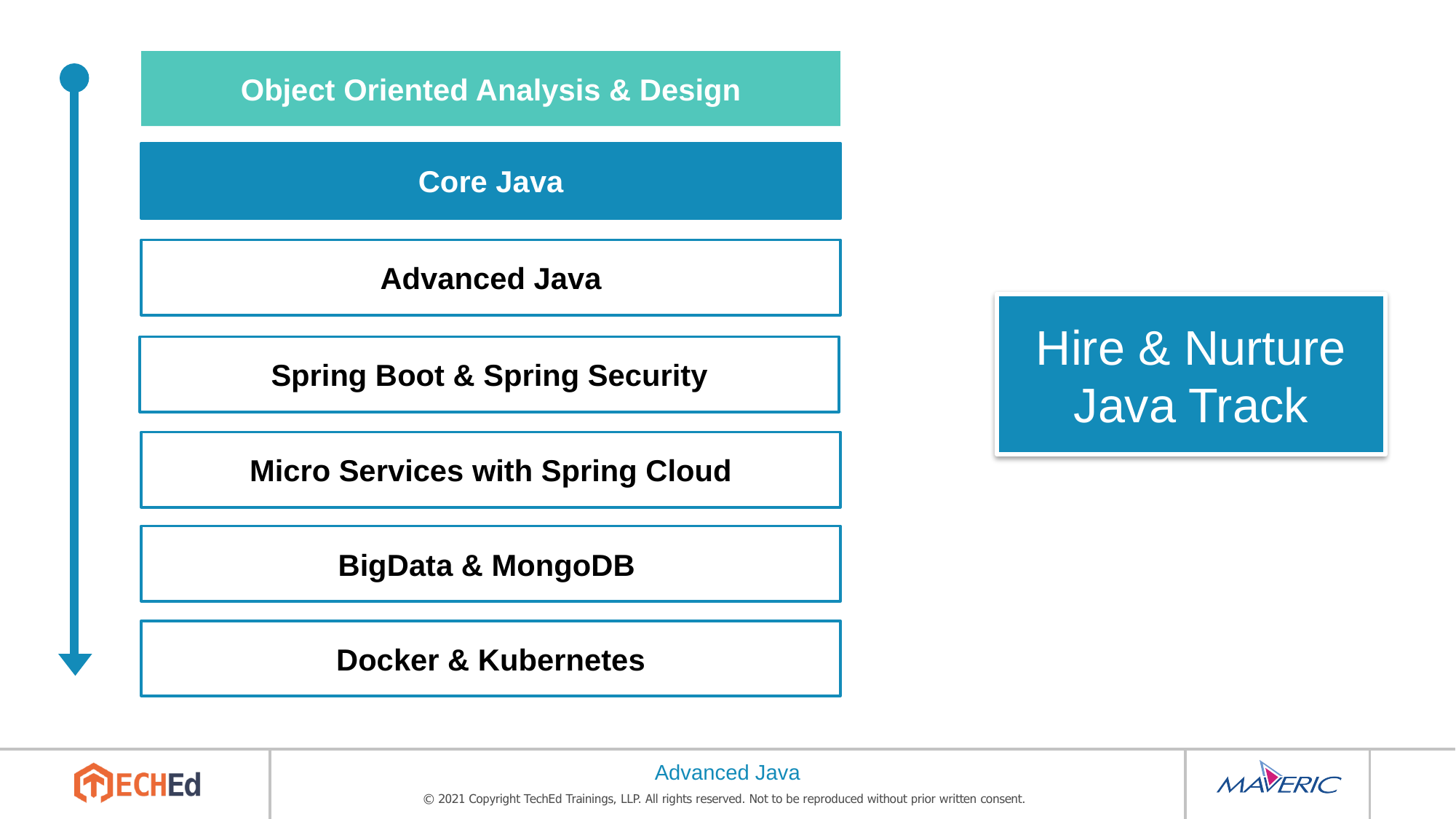

Object Oriented Analysis & Design
Core Java
Advanced Java
Hire & Nurture Java Track
Spring Boot & Spring Security

Micro Services with Spring Cloud
BigData & MongoDB
Docker & Kubernetes